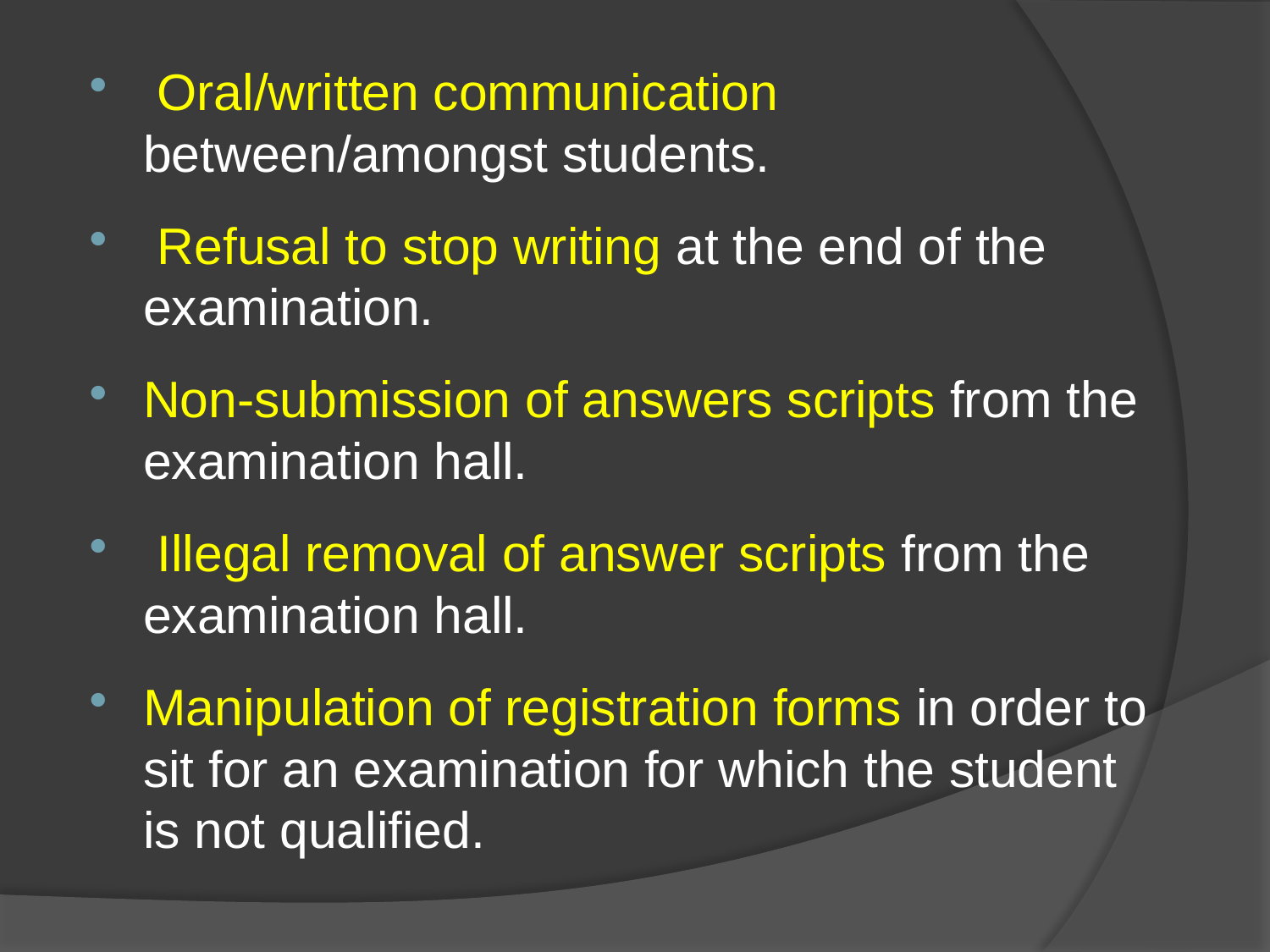

Oral/written communication between/amongst students.
 Refusal to stop writing at the end of the examination.
Non-submission of answers scripts from the examination hall.
 Illegal removal of answer scripts from the examination hall.
Manipulation of registration forms in order to sit for an examination for which the student is not qualified.